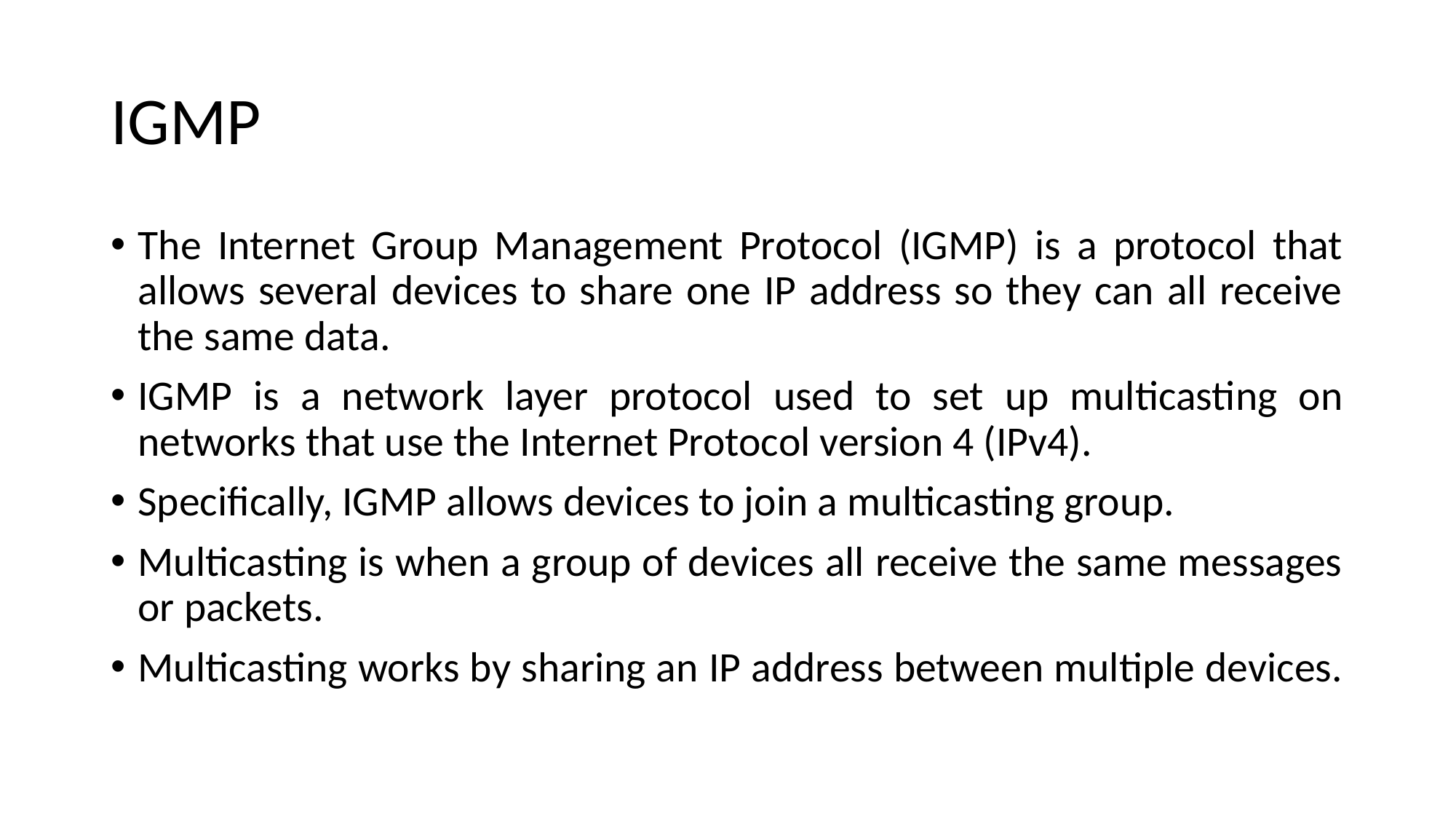

# IGMP
The Internet Group Management Protocol (IGMP) is a protocol that allows several devices to share one IP address so they can all receive the same data.
IGMP is a network layer protocol used to set up multicasting on networks that use the Internet Protocol version 4 (IPv4).
Specifically, IGMP allows devices to join a multicasting group.
Multicasting is when a group of devices all receive the same messages or packets.
Multicasting works by sharing an IP address between multiple devices.